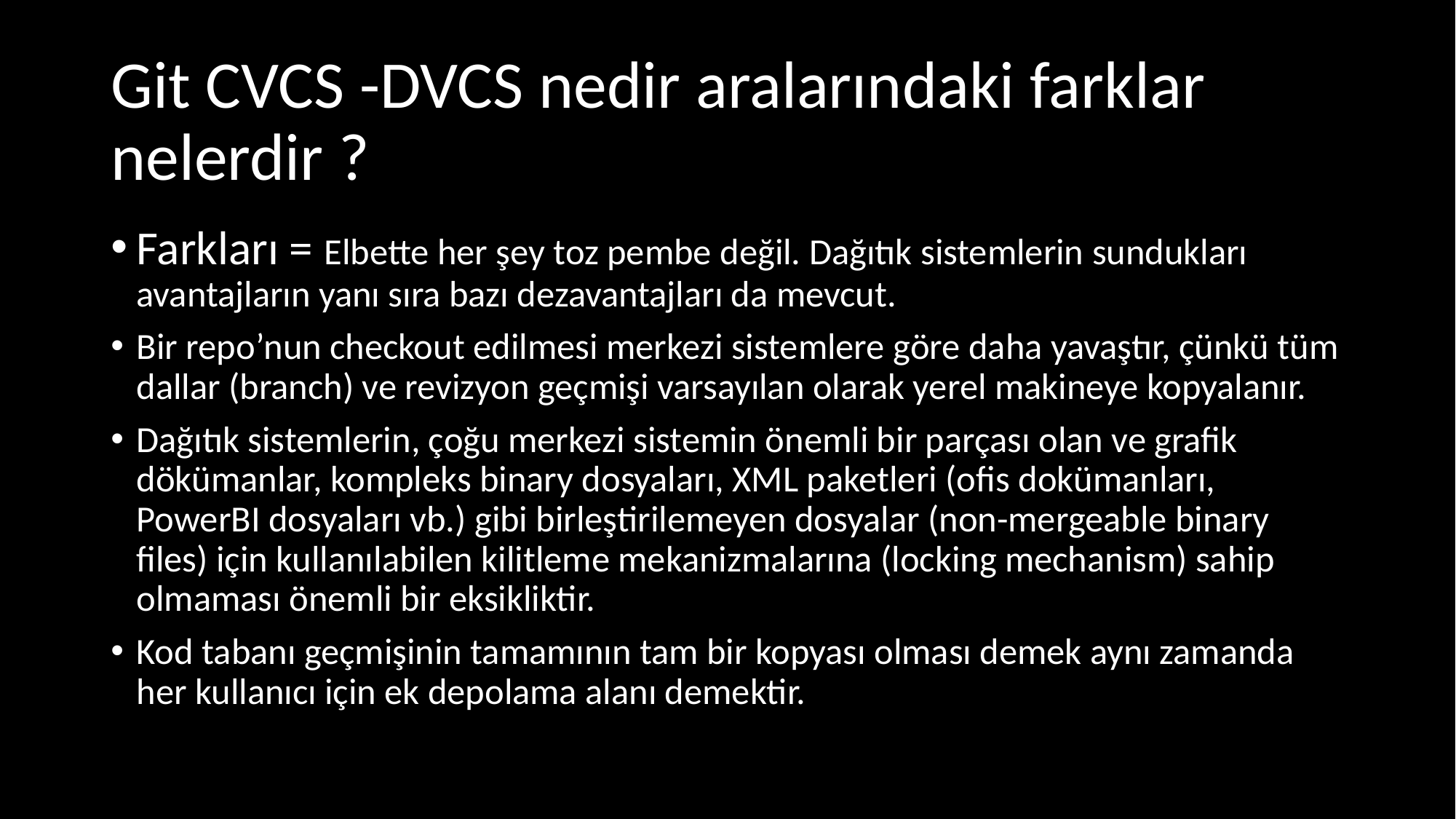

# Git CVCS -DVCS nedir aralarındaki farklar nelerdir ?
Farkları = Elbette her şey toz pembe değil. Dağıtık sistemlerin sundukları avantajların yanı sıra bazı dezavantajları da mevcut.
Bir repo’nun checkout edilmesi merkezi sistemlere göre daha yavaştır, çünkü tüm dallar (branch) ve revizyon geçmişi varsayılan olarak yerel makineye kopyalanır.
Dağıtık sistemlerin, çoğu merkezi sistemin önemli bir parçası olan ve grafik dökümanlar, kompleks binary dosyaları, XML paketleri (ofis dokümanları, PowerBI dosyaları vb.) gibi birleştirilemeyen dosyalar (non-mergeable binary files) için kullanılabilen kilitleme mekanizmalarına (locking mechanism) sahip olmaması önemli bir eksikliktir.
Kod tabanı geçmişinin tamamının tam bir kopyası olması demek aynı zamanda her kullanıcı için ek depolama alanı demektir.